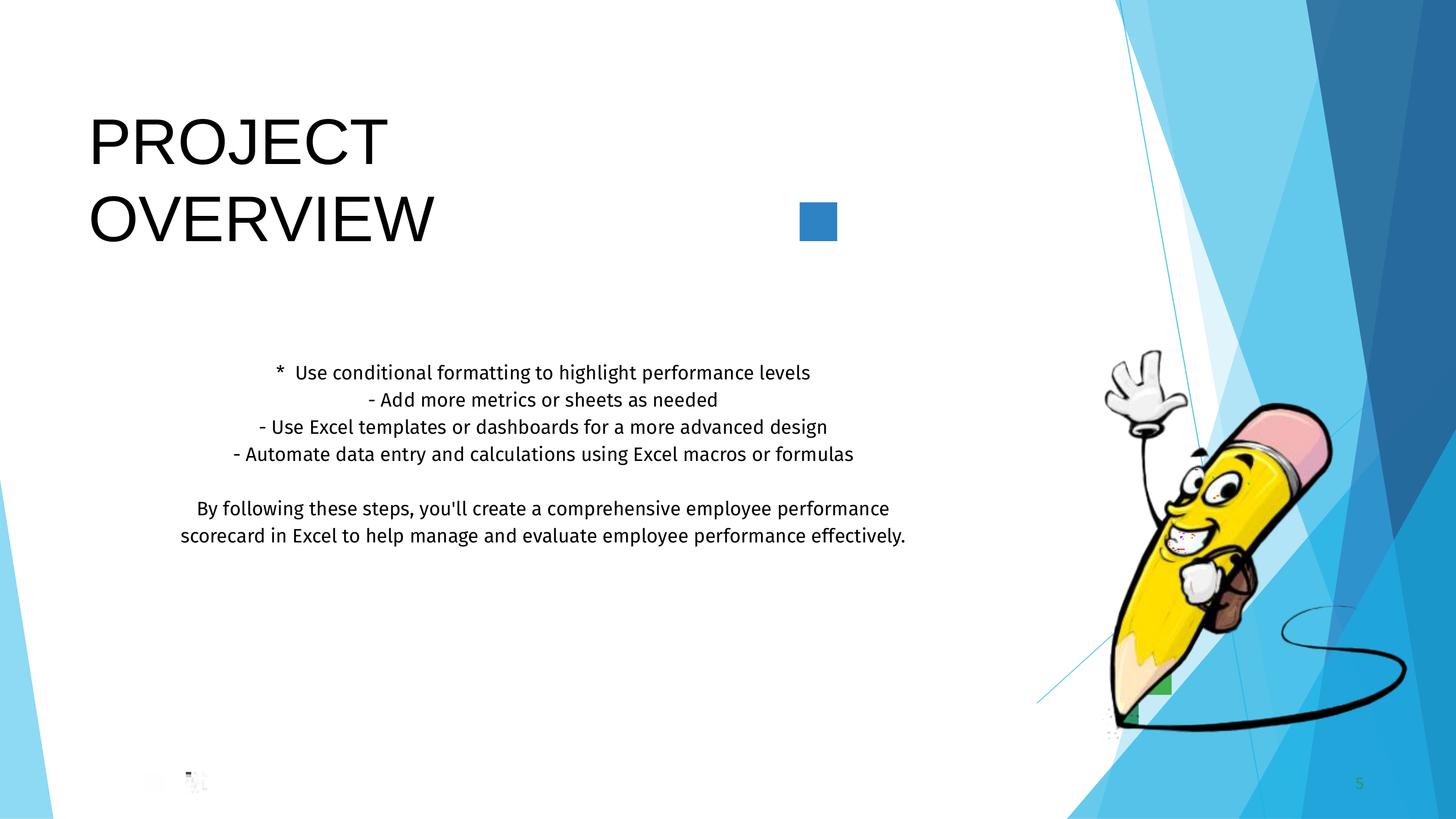

PROJECT	OVERVIEW

*  Use conditional formatting to highlight performance levels
- Add more metrics or sheets as needed
- Use Excel templates or dashboards for a more advanced design
- Automate data entry and calculations using Excel macros or formulas

By following these steps, you'll create a comprehensive employee performance scorecard in Excel to help manage and evaluate employee performance effectively.

5